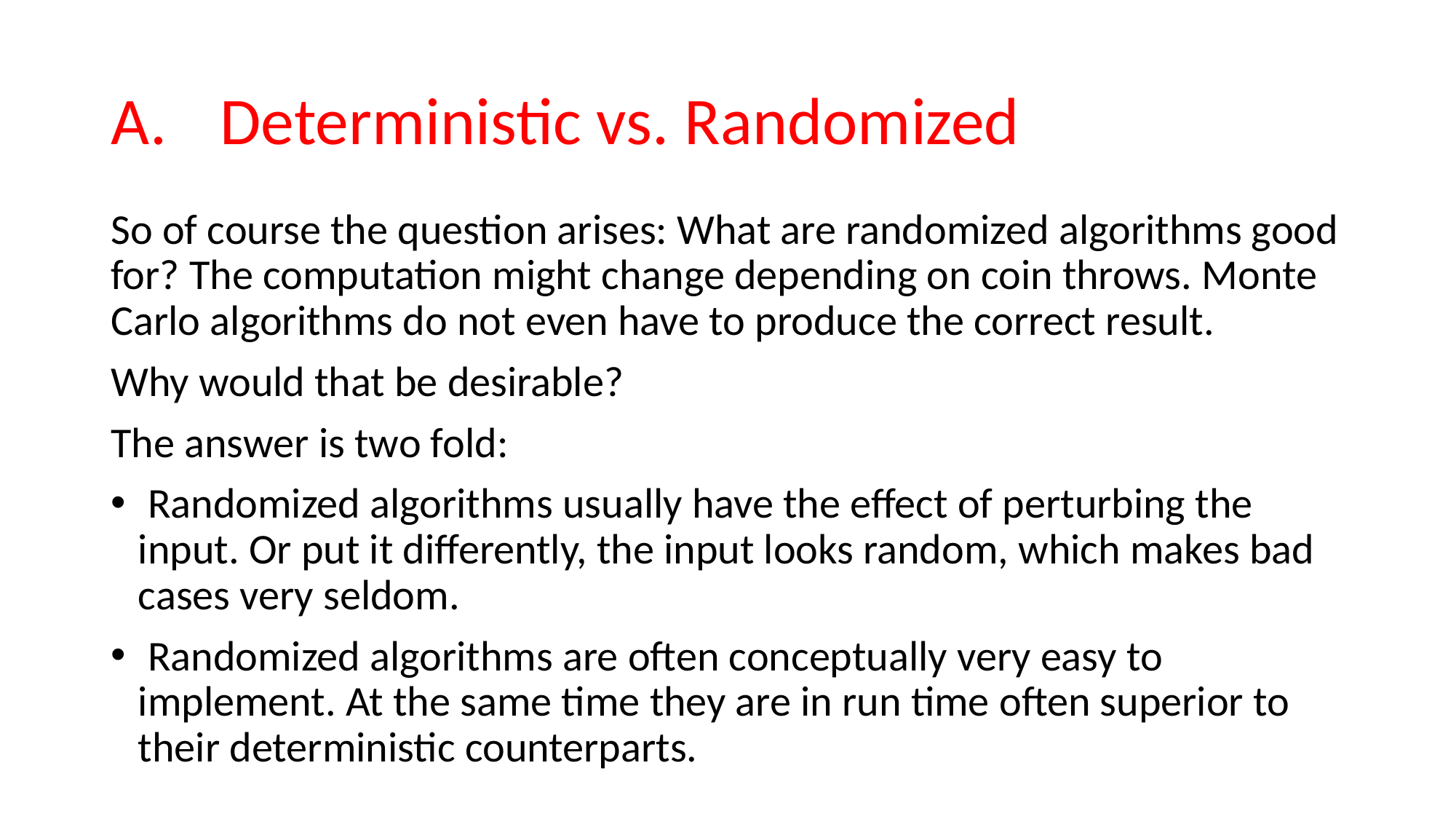

# A.	Deterministic vs. Randomized
So of course the question arises: What are randomized algorithms good for? The computation might change depending on coin throws. Monte Carlo algorithms do not even have to produce the correct result.
Why would that be desirable?
The answer is two fold:
 Randomized algorithms usually have the effect of perturbing the input. Or put it differently, the input looks random, which makes bad cases very seldom.
 Randomized algorithms are often conceptually very easy to implement. At the same time they are in run time often superior to their deterministic counterparts.